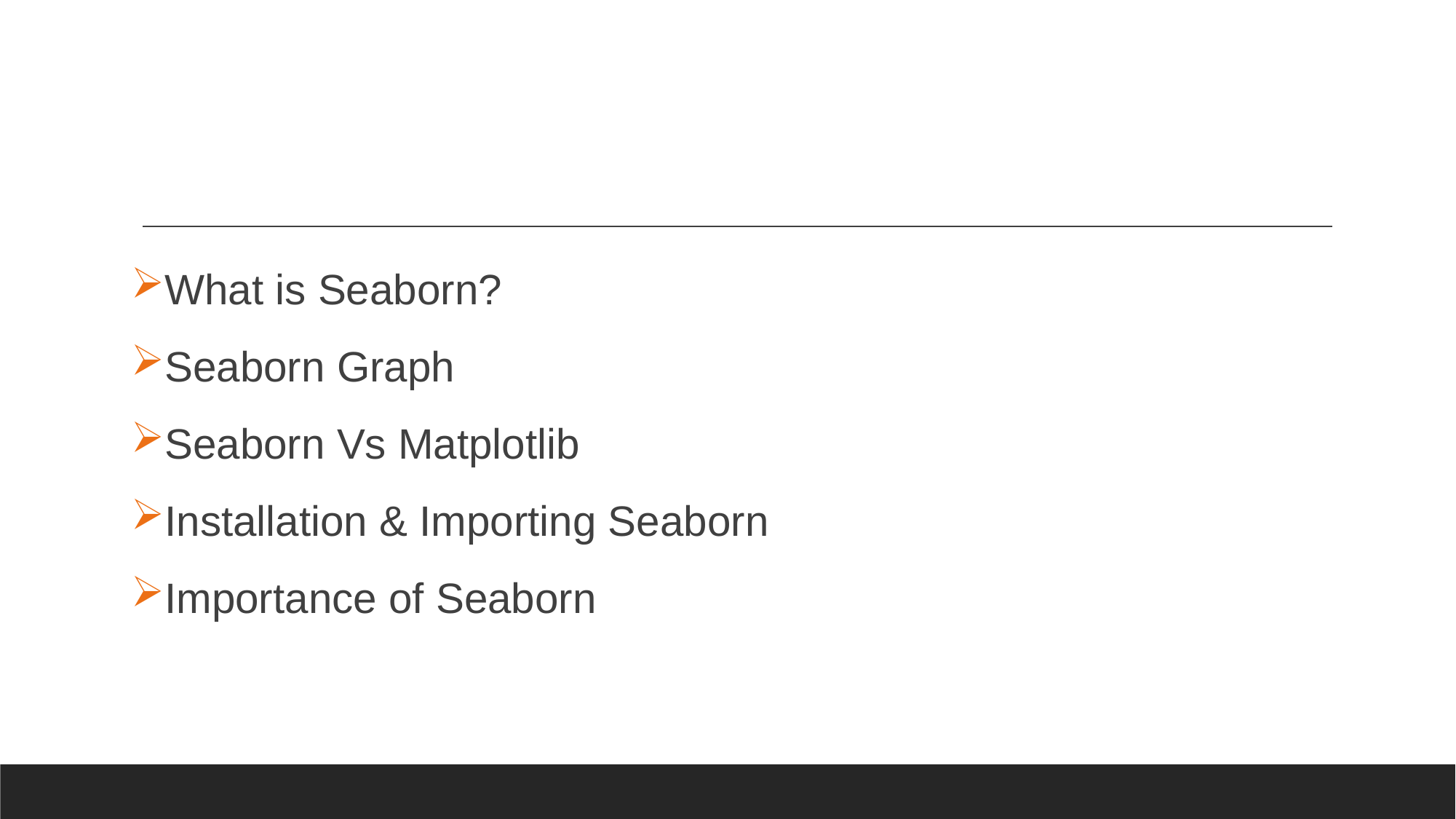

#
What is Seaborn?
Seaborn Graph
Seaborn Vs Matplotlib
Installation & Importing Seaborn
Importance of Seaborn